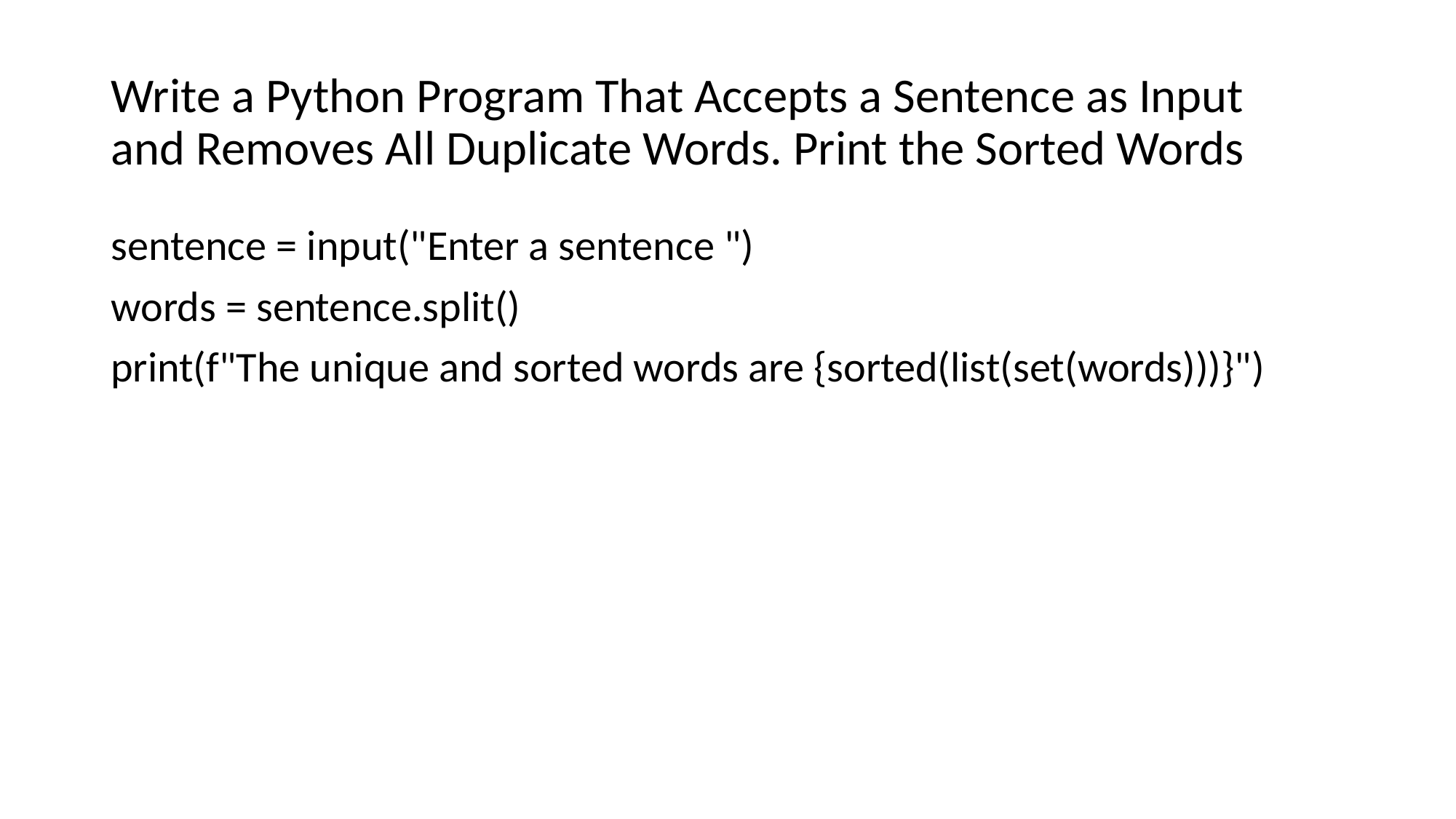

# Write a Python Program That Accepts a Sentence as Input and Removes All Duplicate Words. Print the Sorted Words
sentence = input("Enter a sentence ")
words = sentence.split()
print(f"The unique and sorted words are {sorted(list(set(words)))}")